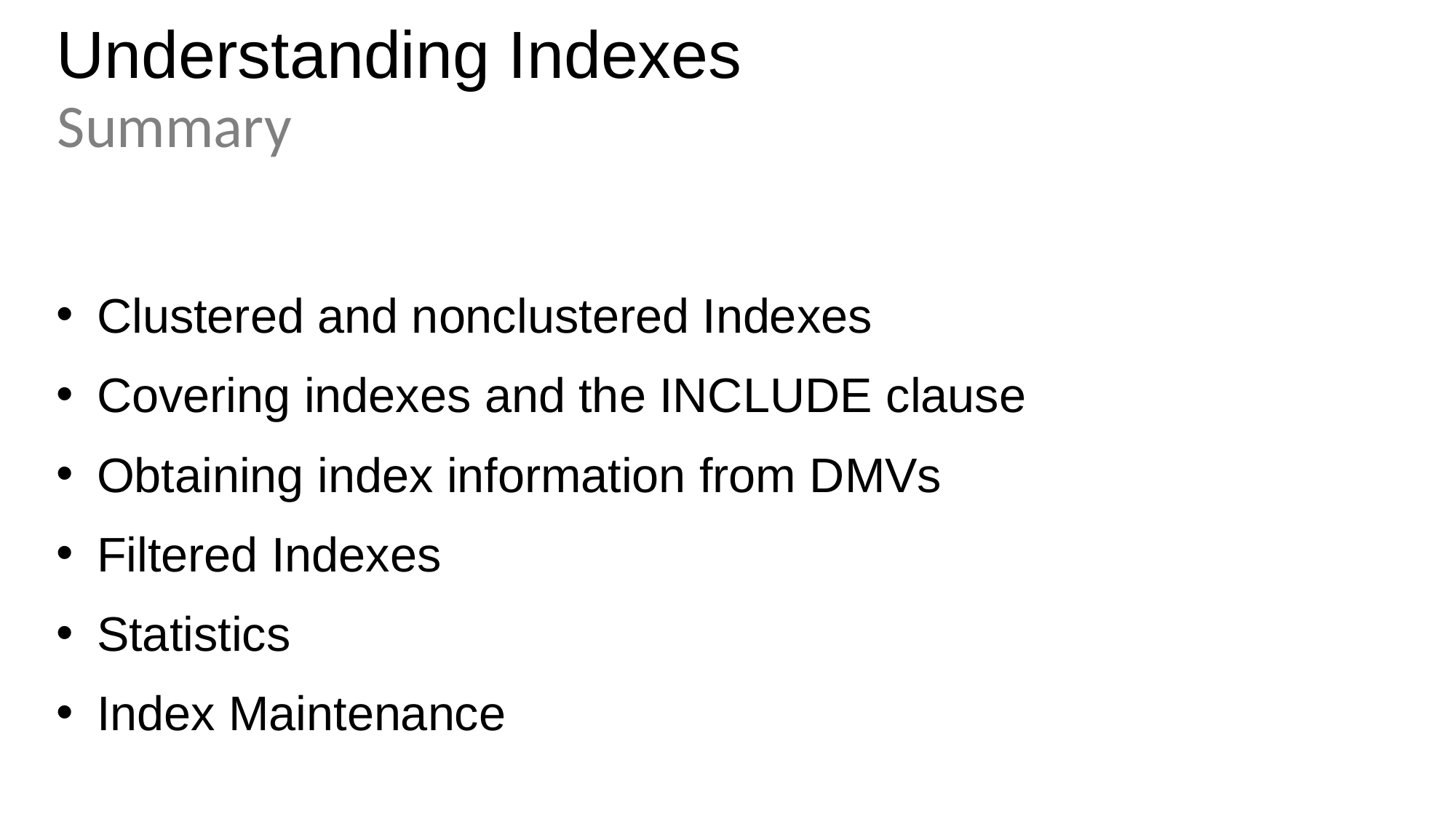

# Understanding Indexes
Summary
Clustered and nonclustered Indexes
Covering indexes and the INCLUDE clause
Obtaining index information from DMVs
Filtered Indexes
Statistics
Index Maintenance